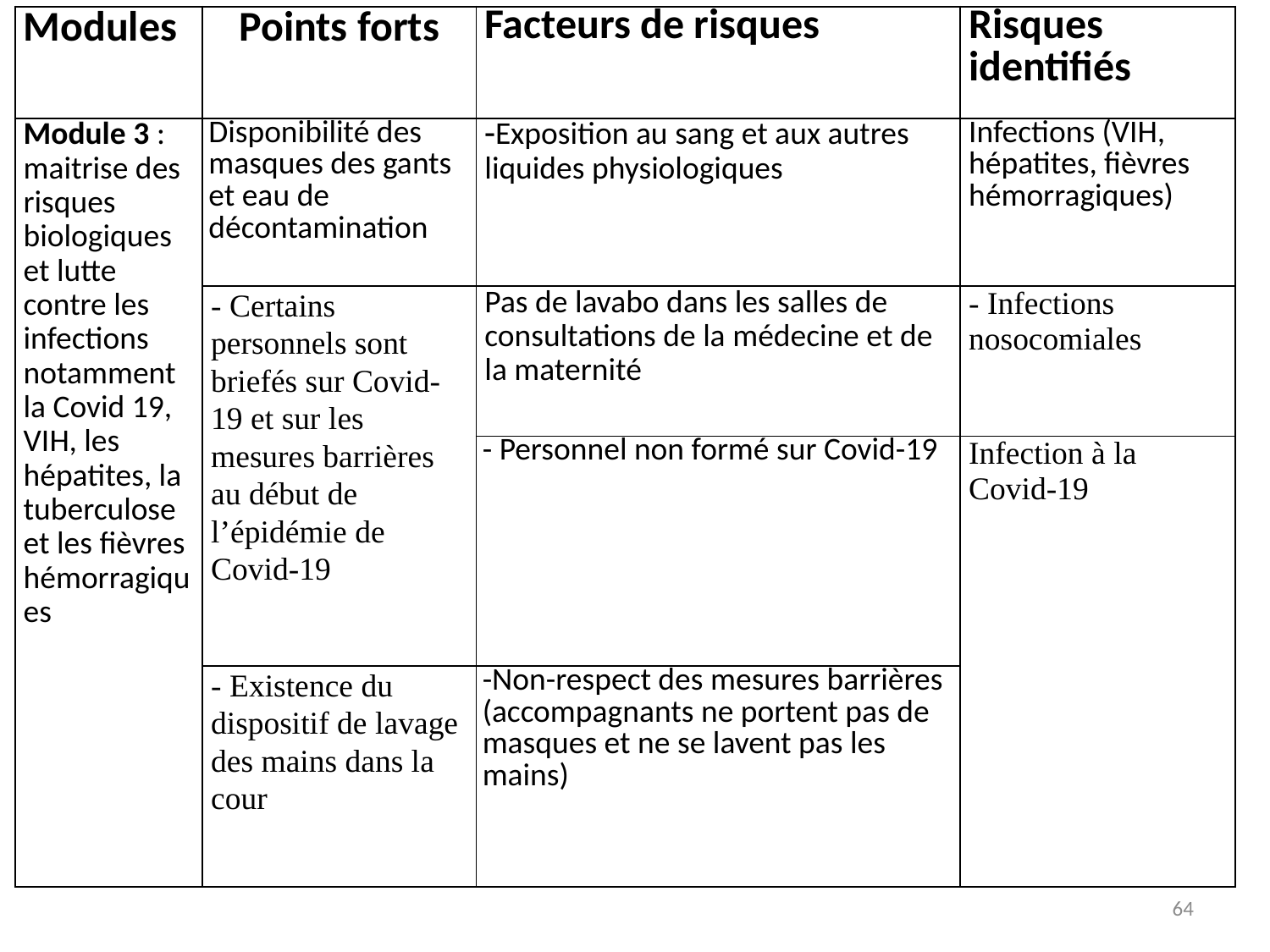

| Modules | Points forts | Facteurs de risques | Risques identifiés |
| --- | --- | --- | --- |
| Module 3 : maitrise des risques biologiques et lutte contre les infections notamment la Covid 19, VIH, les hépatites, la tuberculose et les fièvres hémorragiques | Disponibilité des masques des gants et eau de décontamination | Exposition au sang et aux autres liquides physiologiques | Infections (VIH, hépatites, fièvres hémorragiques) |
|  | - Certains personnels sont briefés sur Covid-19 et sur les mesures barrières au début de l’épidémie de Covid-19 | Pas de lavabo dans les salles de consultations de la médecine et de la maternité | - Infections nosocomiales |
|  |  | - Personnel non formé sur Covid-19 | Infection à la Covid-19 |
|  | - Existence du dispositif de lavage des mains dans la cour | -Non-respect des mesures barrières (accompagnants ne portent pas de masques et ne se lavent pas les mains) |  |
64